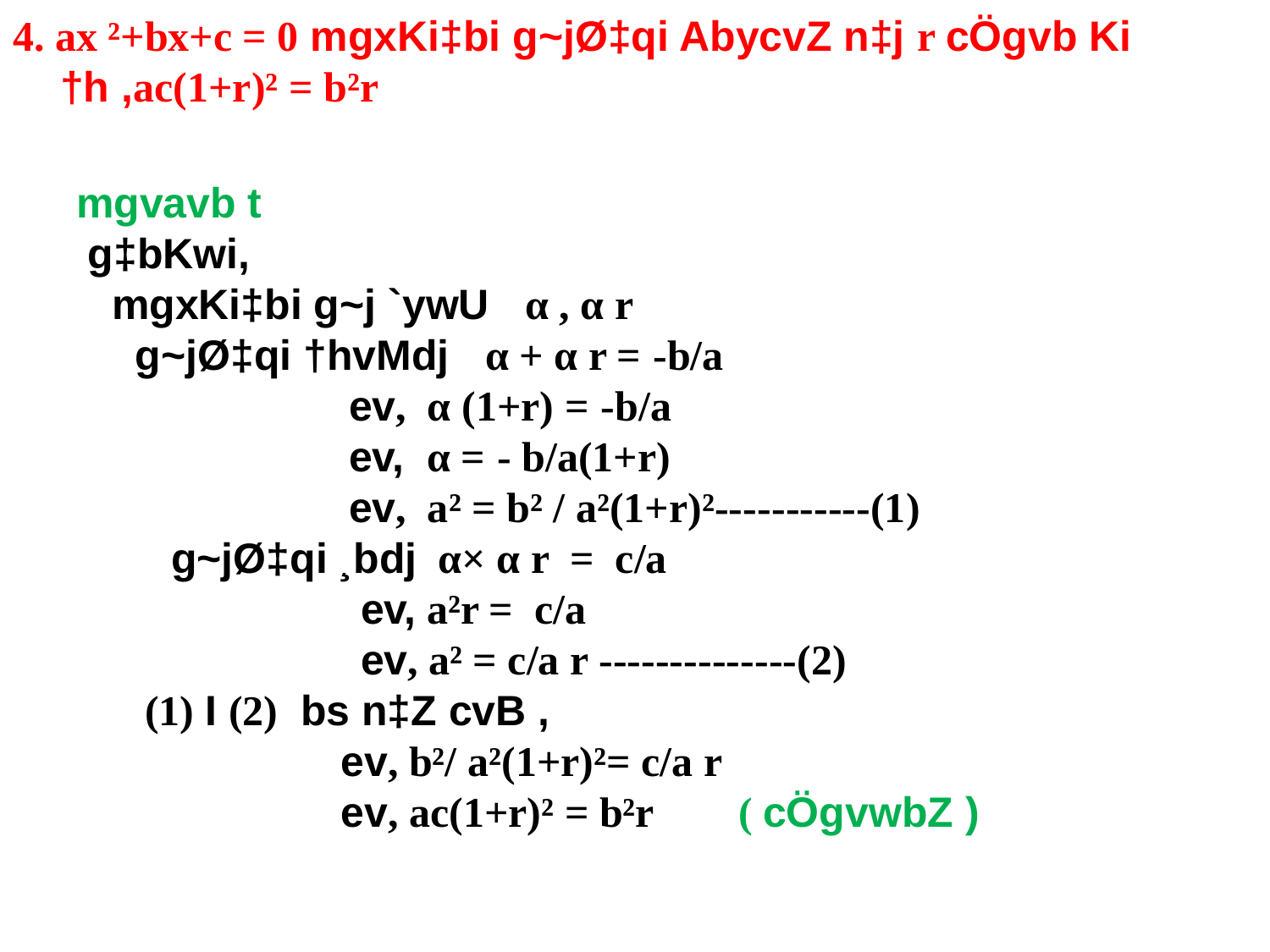

# 4. ax ²+bx+c = 0 mgxKi‡bi g~jØ‡qi AbycvZ n‡j r cÖgvb Ki †h ,ac(1+r)² = b²r
mgvavb t
 g‡bKwi,
   mgxKi‡bi g~j `ywU   α , α r
     g~jØ‡qi †hvMdj   α + α r = -b/a
                       ev,  α (1+r) = -b/a
                       ev,  α = - b/a(1+r)
                       ev,  a² = b² / a²(1+r)²-----------(1)
        g~jØ‡qi ¸bdj  α× α r  =  c/a
                        ev, a²r =  c/a
                        ev, a² = c/a r --------------(2)
     (1) I (2)  bs n‡Z cvB ,
                         ev, b²/ a²(1+r)²= c/a r
                         ev, ac(1+r)² = b²r        ( cÖgvwbZ )